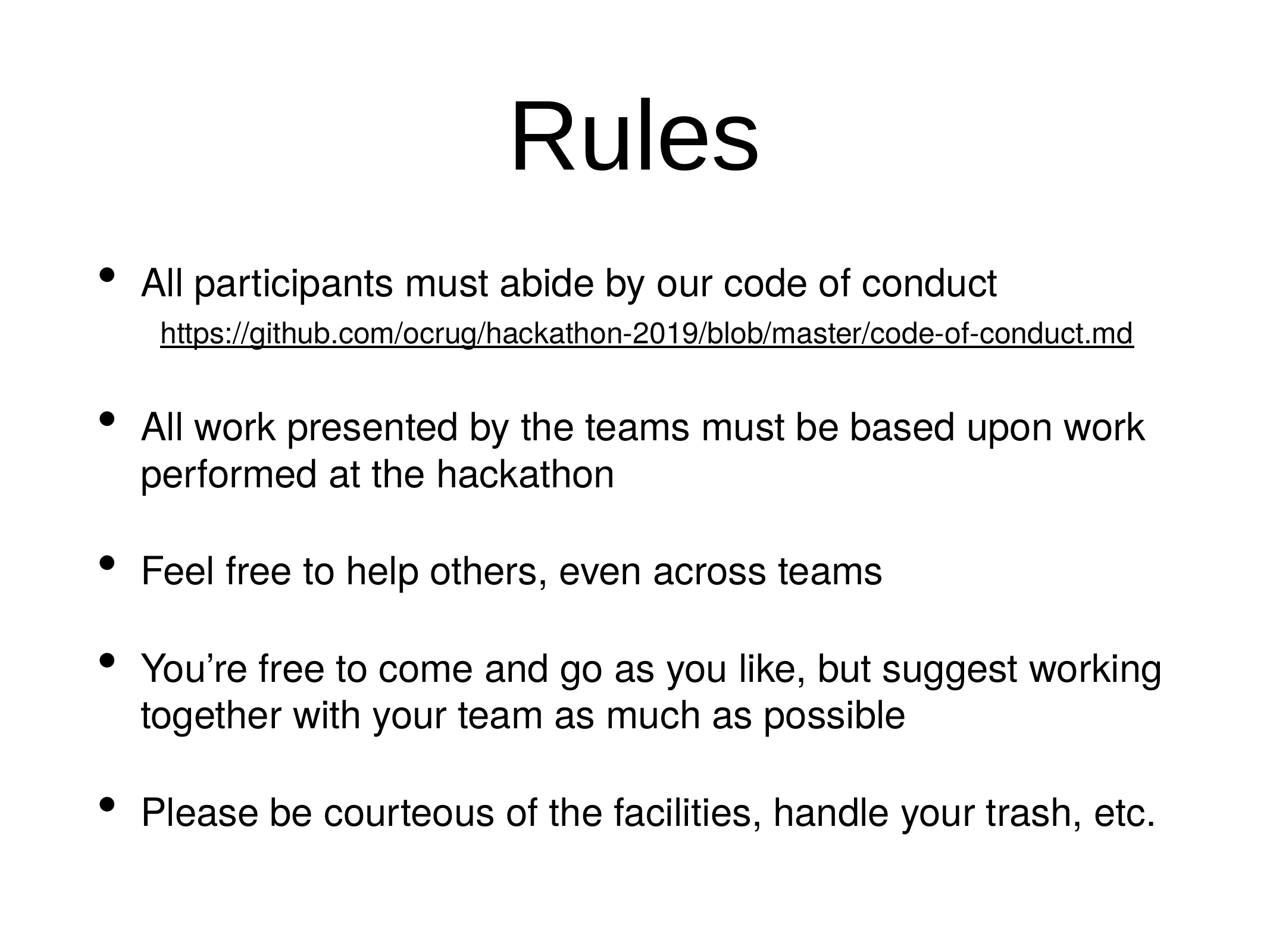

# Rules
All participants must abide by our code of conduct
All work presented by the teams must be based upon work performed at the hackathon
Feel free to help others, even across teams
You’re free to come and go as you like, but suggest working together with your team as much as possible
Please be courteous of the facilities, handle your trash, etc.
https://github.com/ocrug/hackathon-2019/blob/master/code-of-conduct.md